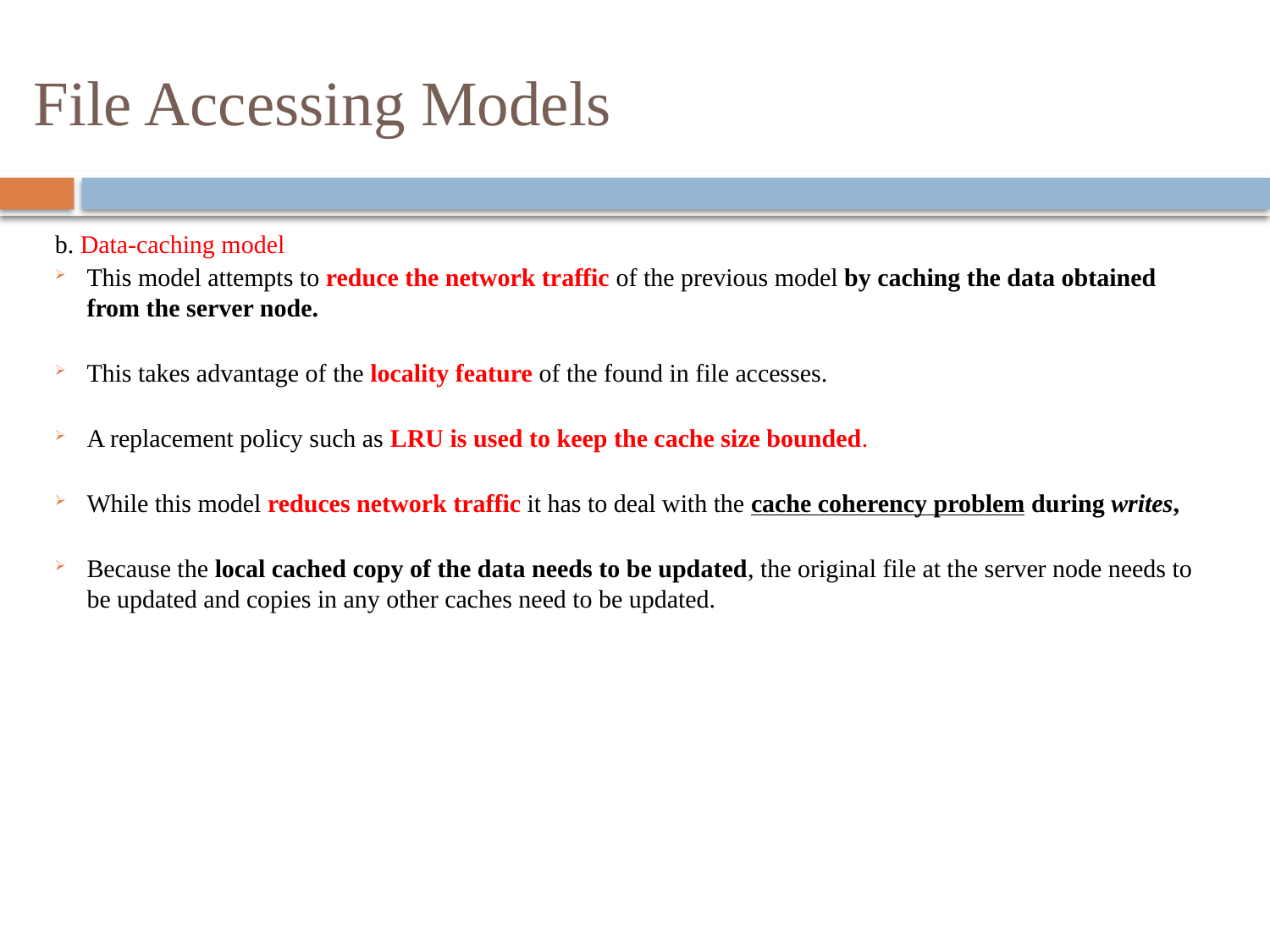

# File Accessing Models
b. Data-caching model
This model attempts to reduce the network traffic of the previous model by caching the data obtained from the server node.

This takes advantage of the locality feature of the found in file accesses.

A replacement policy such as LRU is used to keep the cache size bounded.

While this model reduces network traffic it has to deal with the cache coherency problem during writes,

Because the local cached copy of the data needs to be updated, the original file at the server node needs to be updated and copies in any other caches need to be updated.